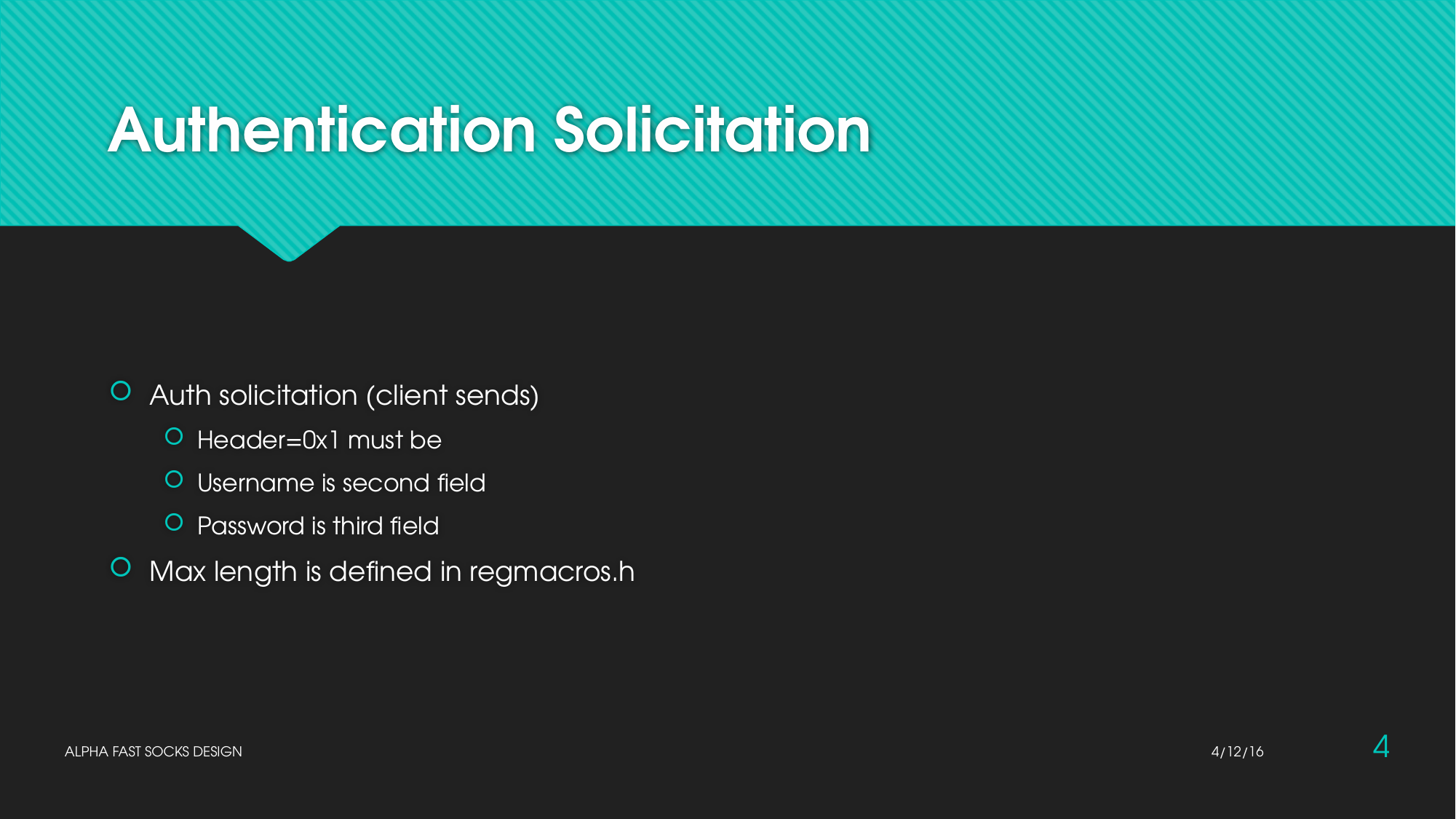

# Authentication Solicitation
Auth solicitation (client sends)
Header=0x1 must be
Username is second field
Password is third field
Max length is defined in regmacros.h
4
ALPHA FAST SOCKS DESIGN
4/12/16